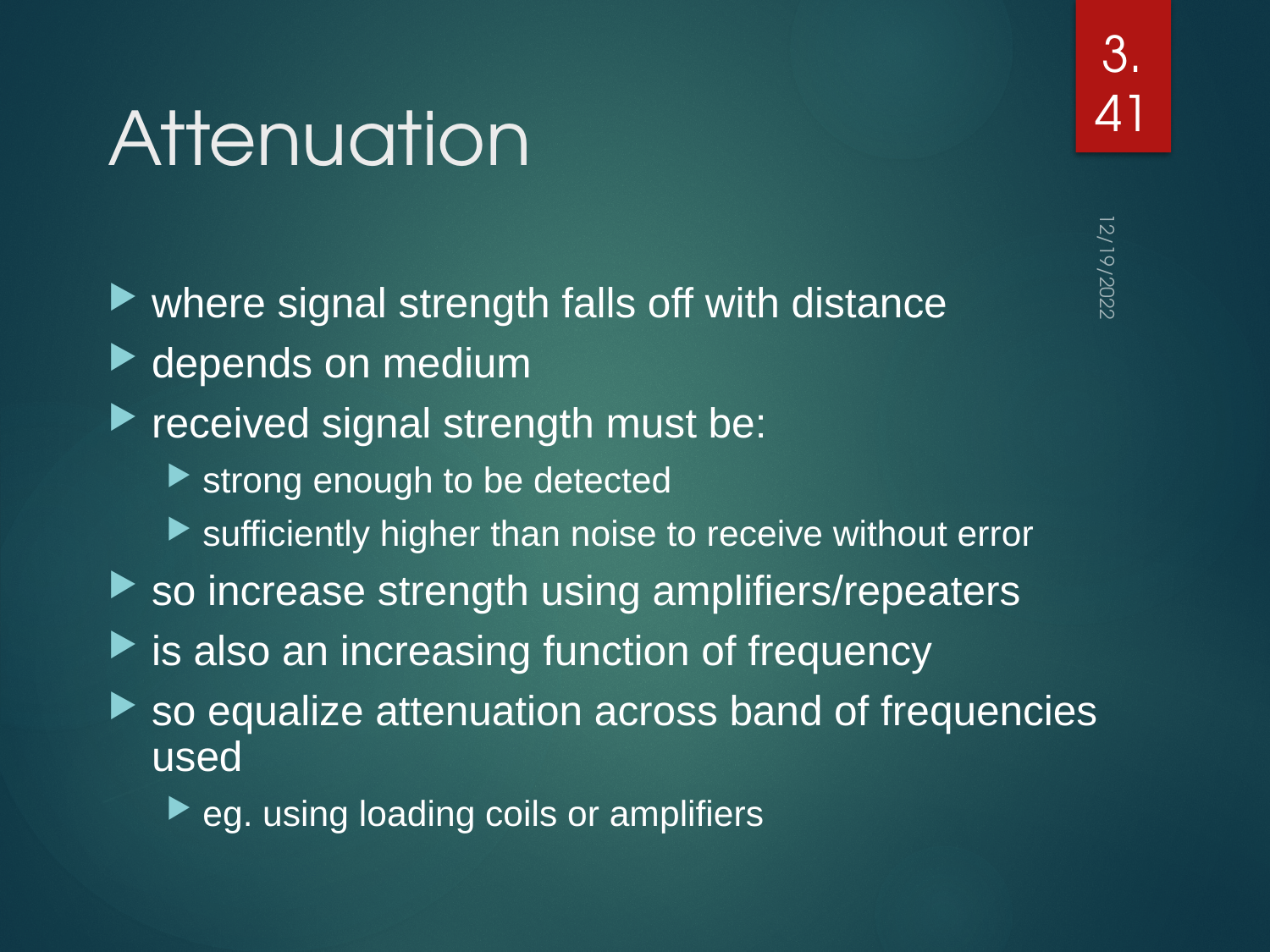

3.41
# Attenuation
12/19/2022
where signal strength falls off with distance
depends on medium
received signal strength must be:
strong enough to be detected
sufficiently higher than noise to receive without error
so increase strength using amplifiers/repeaters
is also an increasing function of frequency
so equalize attenuation across band of frequencies used
eg. using loading coils or amplifiers